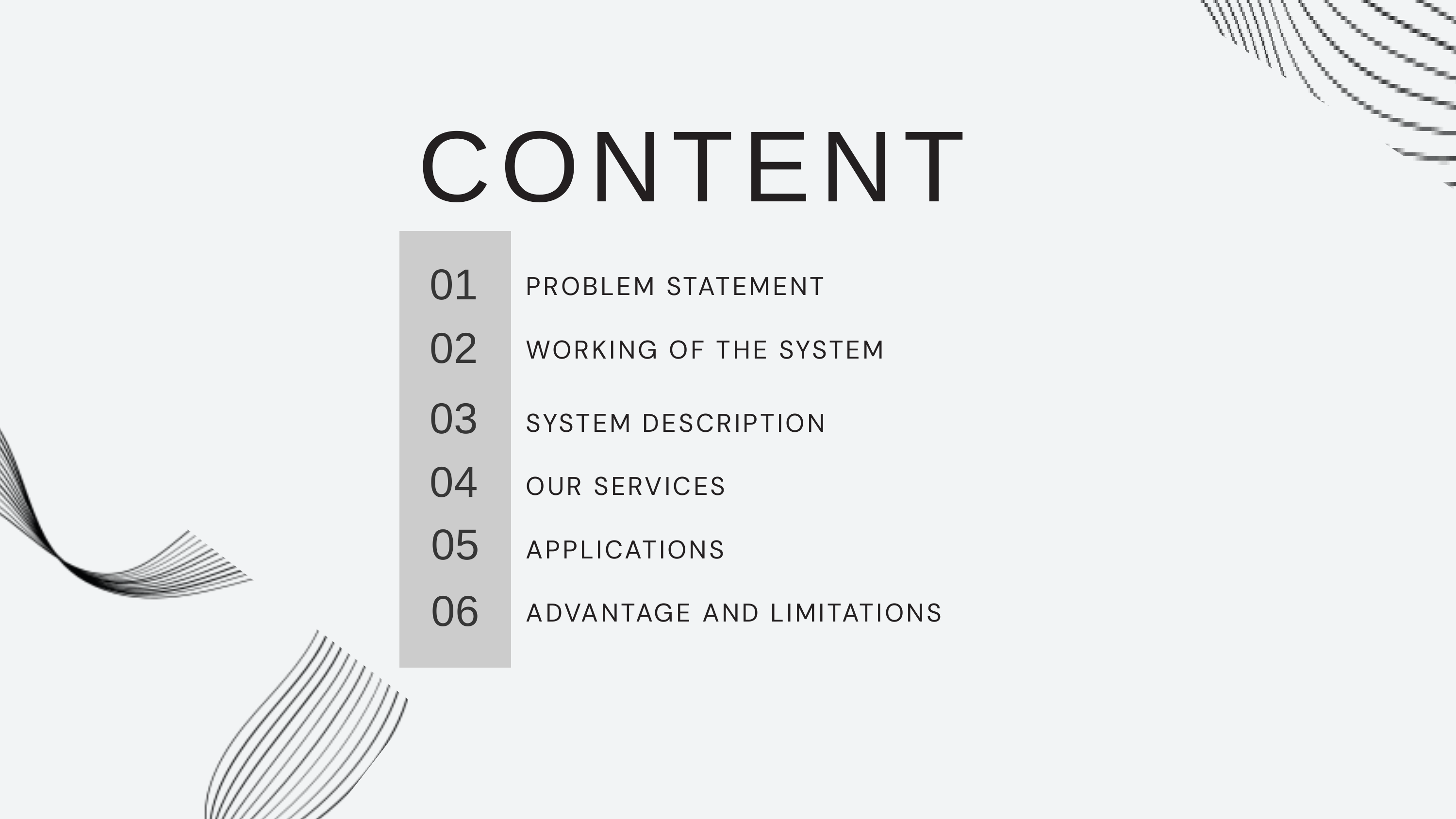

CONTENT

01
PROBLEM STATEMENT
02
WORKING OF THE SYSTEM
03
SYSTEM DESCRIPTION

04
OUR SERVICES
05
APPLICATIONS
06
ADVANTAGE AND LIMITATIONS